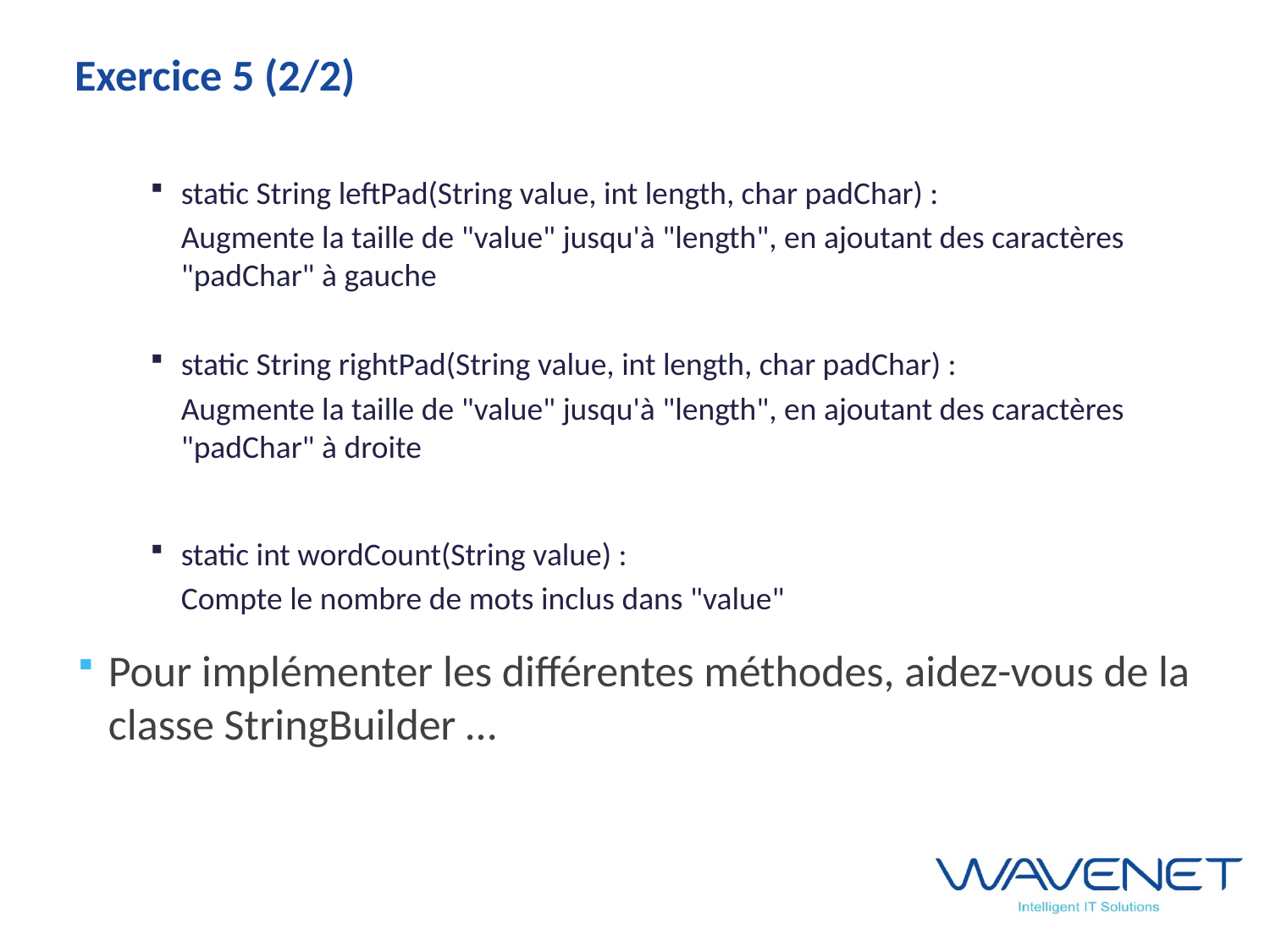

# Exercice 5 (2/2)
static String leftPad(String value, int length, char padChar) :
	Augmente la taille de "value" jusqu'à "length", en ajoutant des caractères "padChar" à gauche

static String rightPad(String value, int length, char padChar) :
	Augmente la taille de "value" jusqu'à "length", en ajoutant des caractères "padChar" à droite

static int wordCount(String value) :
	Compte le nombre de mots inclus dans "value"
Pour implémenter les différentes méthodes, aidez-vous de la classe StringBuilder …